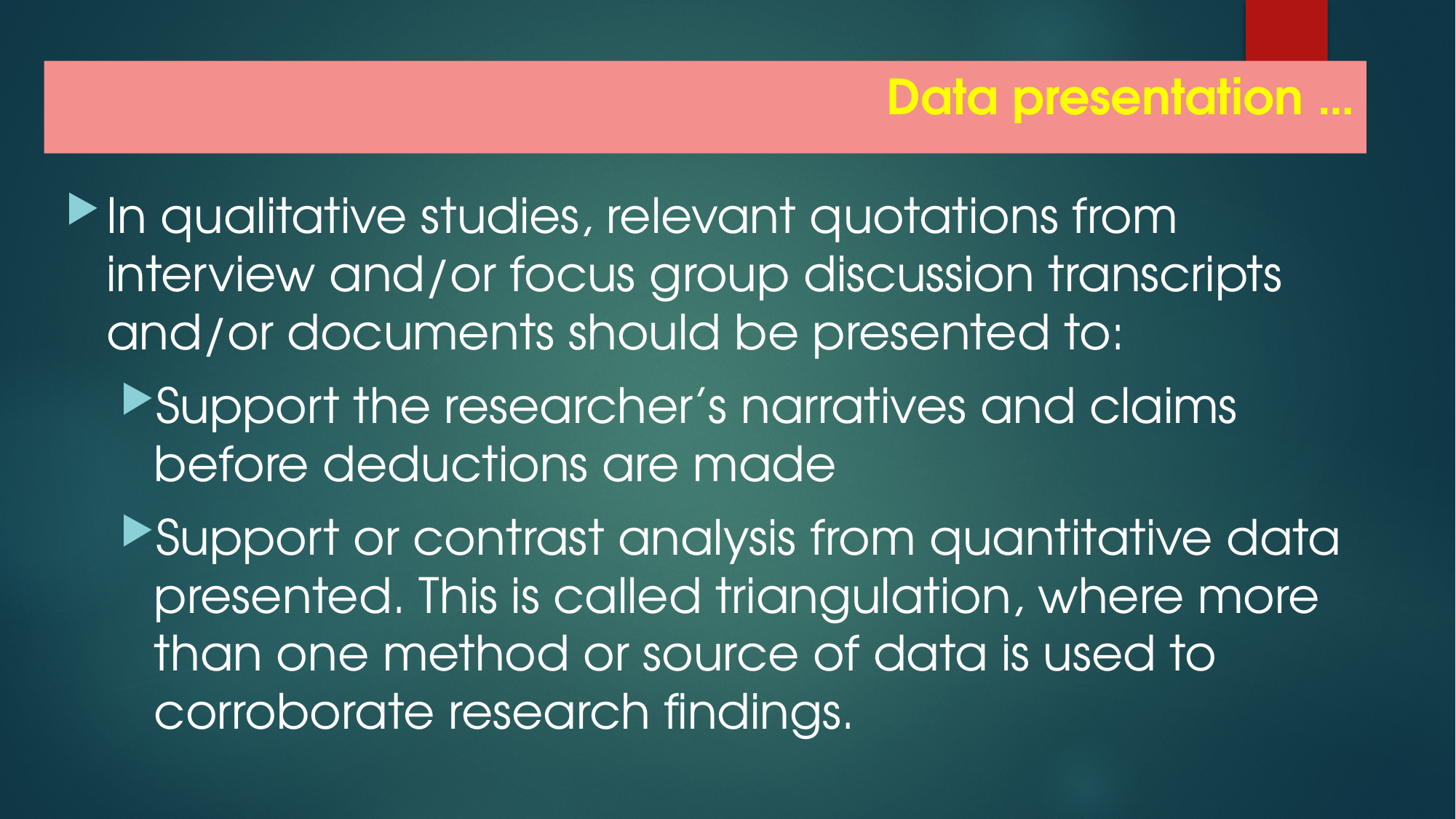

# Data presentation …
In qualitative studies, relevant quotations from interview and/or focus group discussion transcripts and/or documents should be presented to:
Support the researcher’s narratives and claims before deductions are made
Support or contrast analysis from quantitative data presented. This is called triangulation, where more than one method or source of data is used to corroborate research findings.